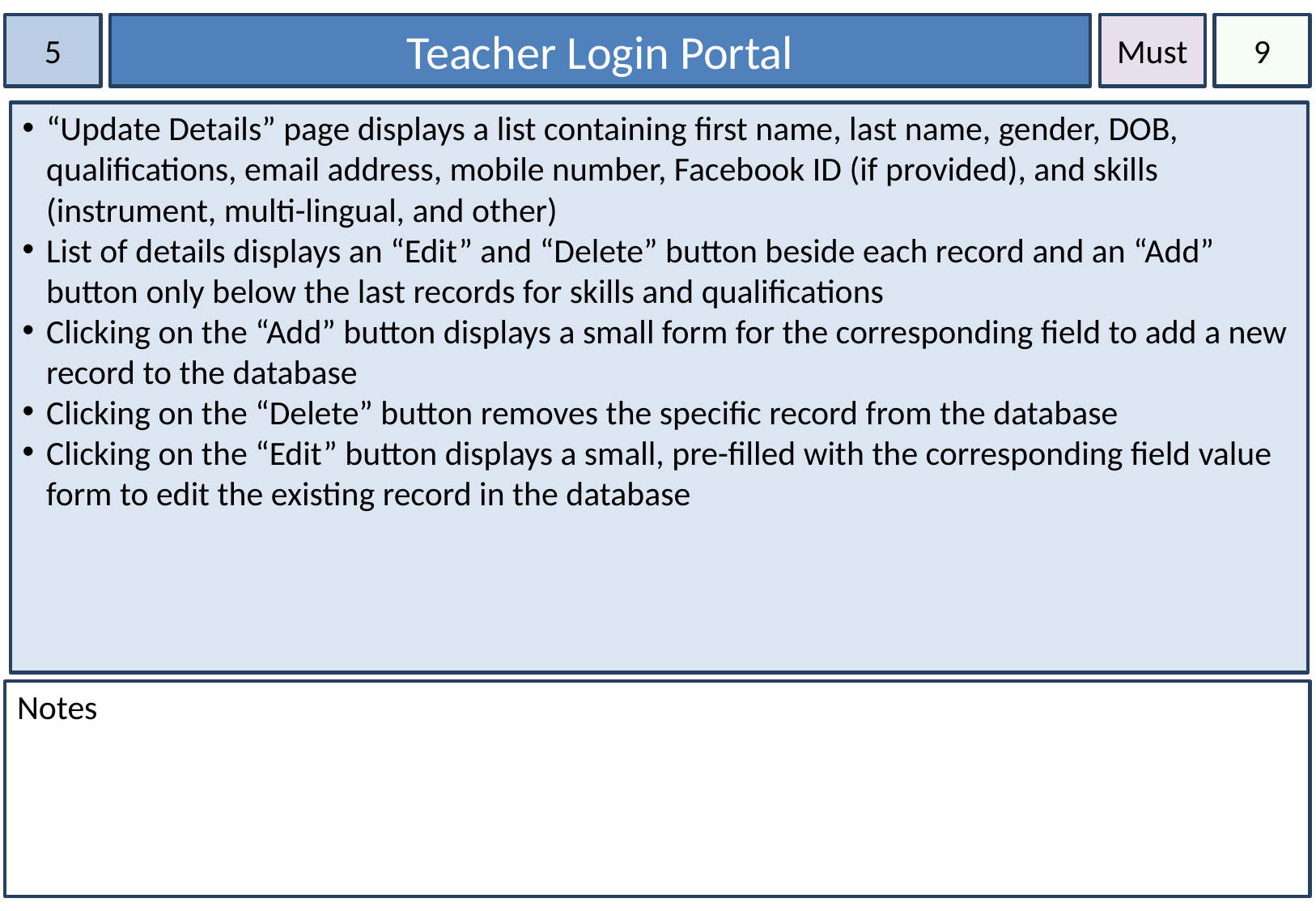

5
Teacher Login Portal
Must
9
“Update Details” page displays a list containing first name, last name, gender, DOB, qualifications, email address, mobile number, Facebook ID (if provided), and skills (instrument, multi-lingual, and other)
List of details displays an “Edit” and “Delete” button beside each record and an “Add” button only below the last records for skills and qualifications
Clicking on the “Add” button displays a small form for the corresponding field to add a new record to the database
Clicking on the “Delete” button removes the specific record from the database
Clicking on the “Edit” button displays a small, pre-filled with the corresponding field value form to edit the existing record in the database

Notes